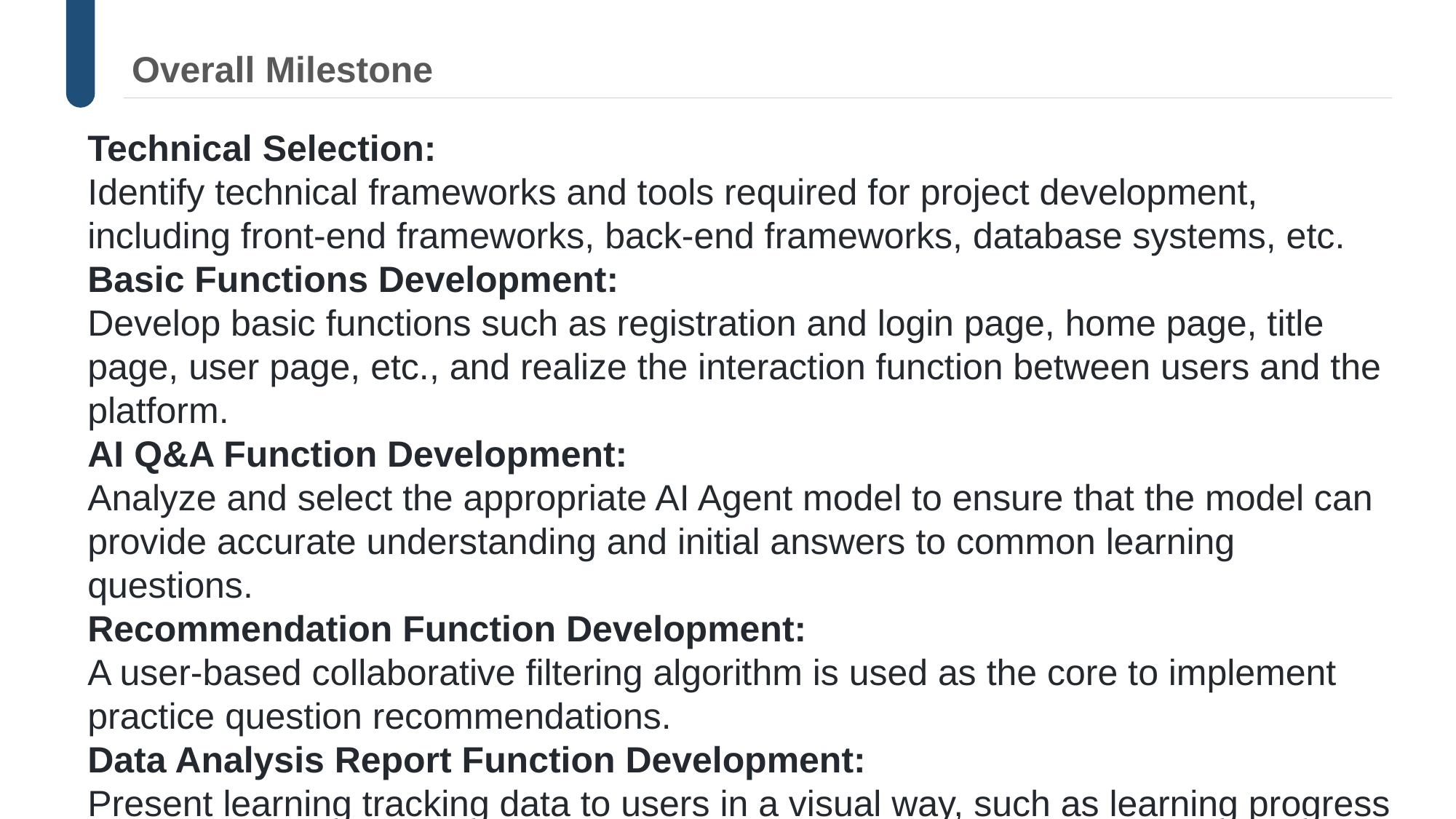

Overall Milestone
Technical Selection:
Identify technical frameworks and tools required for project development, including front-end frameworks, back-end frameworks, database systems, etc.
Basic Functions Development:
Develop basic functions such as registration and login page, home page, title page, user page, etc., and realize the interaction function between users and the platform.
AI Q&A Function Development:
Analyze and select the appropriate AI Agent model to ensure that the model can provide accurate understanding and initial answers to common learning questions.
Recommendation Function Development:
A user-based collaborative filtering algorithm is used as the core to implement practice question recommendations.
Data Analysis Report Function Development:
Present learning tracking data to users in a visual way, such as learning progress charts, learning behavior heat map, to help users intuitively understand their learning status.